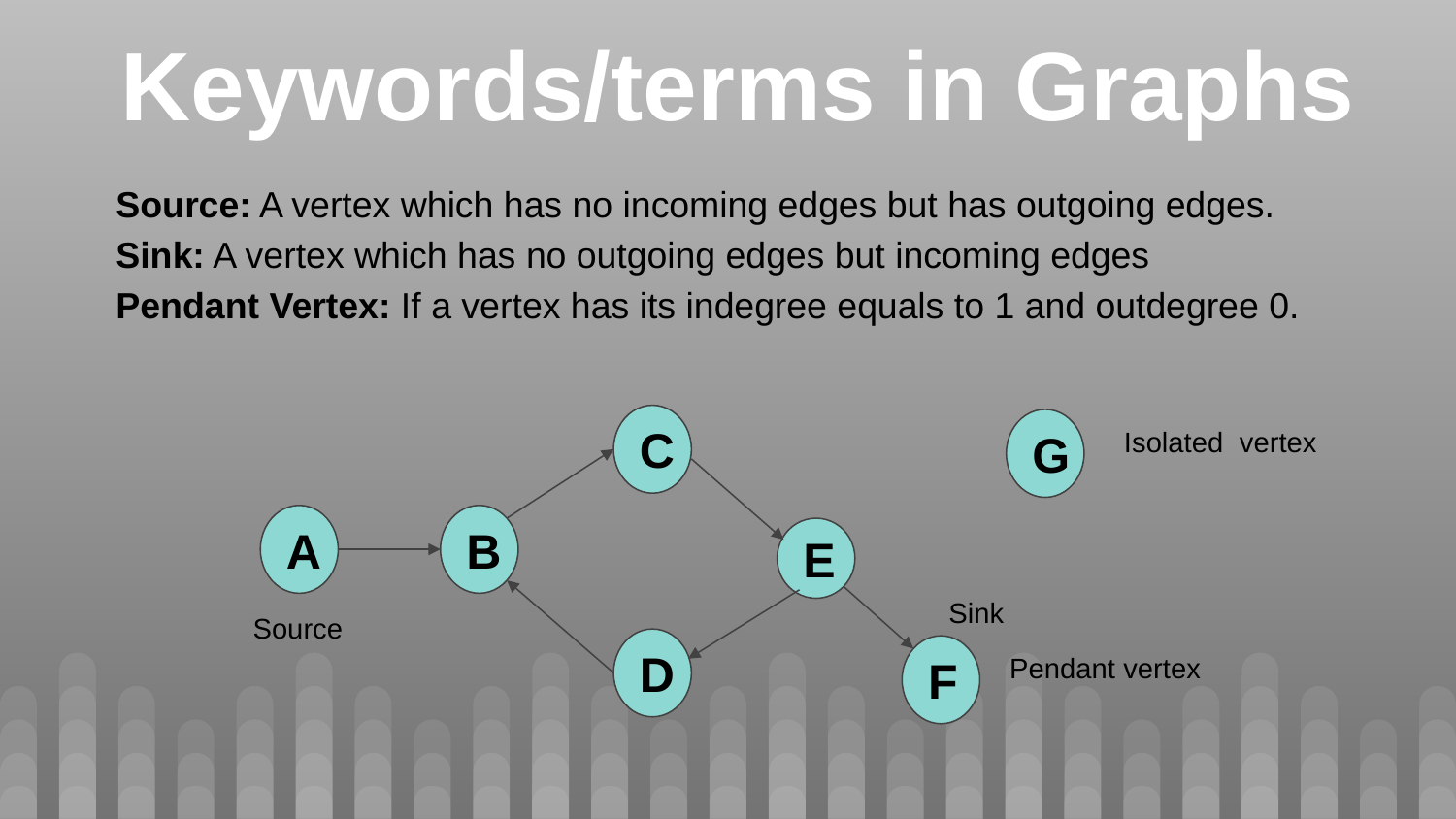

# Keywords/terms in Graphs
Source: A vertex which has no incoming edges but has outgoing edges.
Sink: A vertex which has no outgoing edges but incoming edges
Pendant Vertex: If a vertex has its indegree equals to 1 and outdegree 0.

C
G
Isolated  vertex
A
B
E
Sink
Source
D
F
Pendant vertex